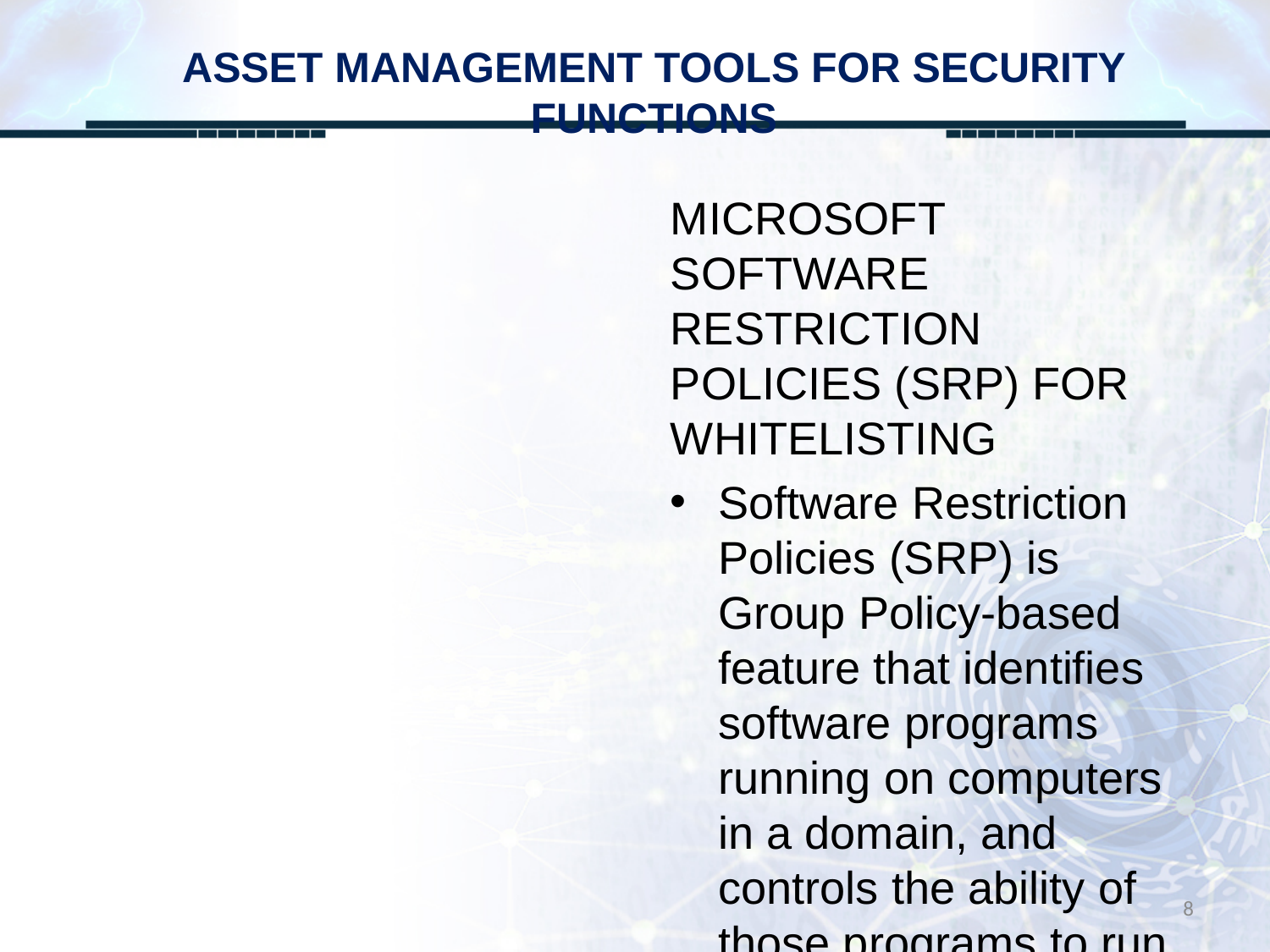

# ASSET MANAGEMENT TOOLS FOR SECURITY FUNCTIONS
MICROSOFT SOFTWARE RESTRICTION POLICIES (SRP) FOR WHITELISTING
Software Restriction Policies (SRP) is Group Policy-based feature that identifies software programs running on computers in a domain, and controls the ability of those programs to run.
8